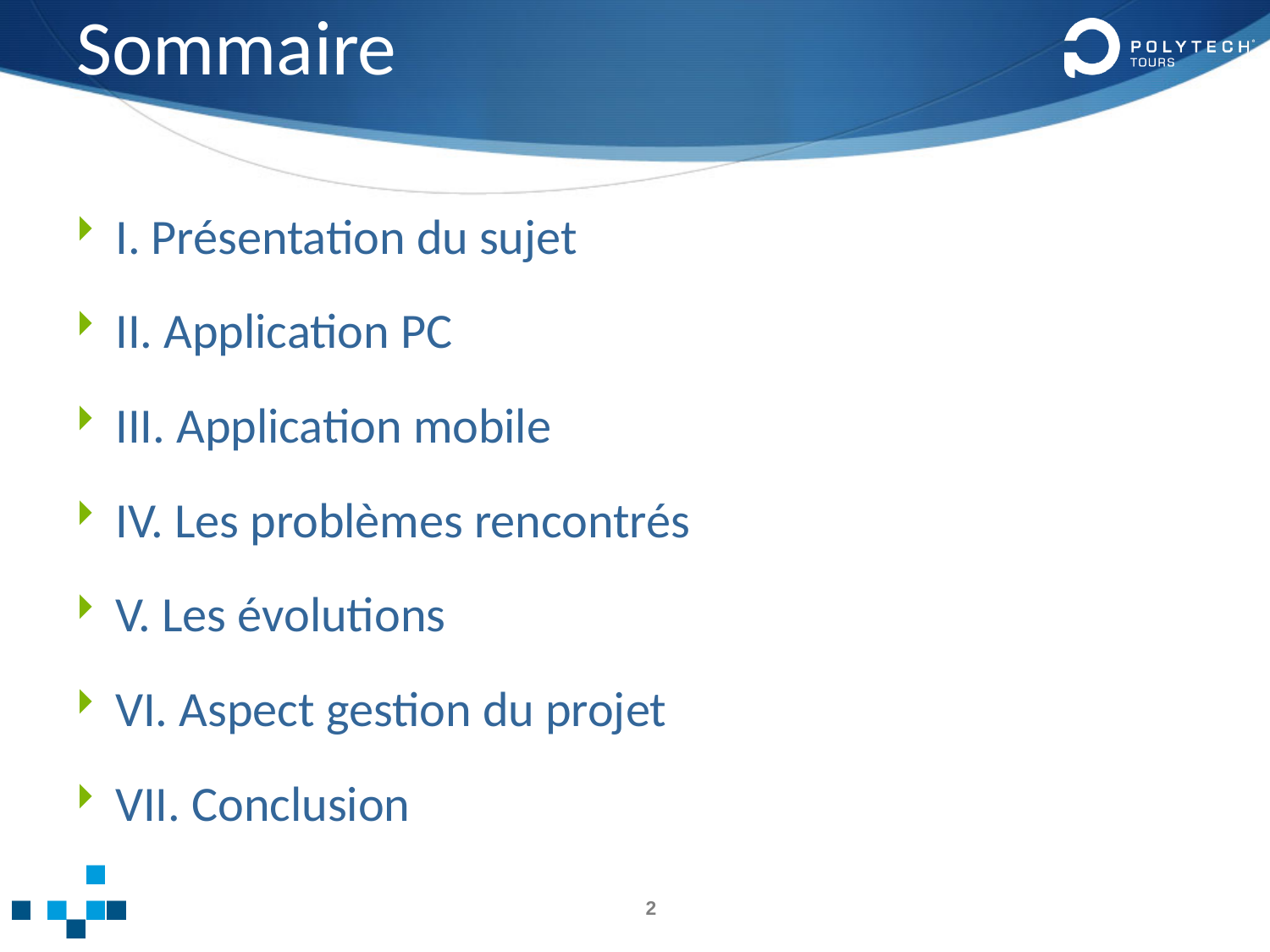

# Sommaire
I. Présentation du sujet
II. Application PC
III. Application mobile
IV. Les problèmes rencontrés
V. Les évolutions
VI. Aspect gestion du projet
VII. Conclusion

2